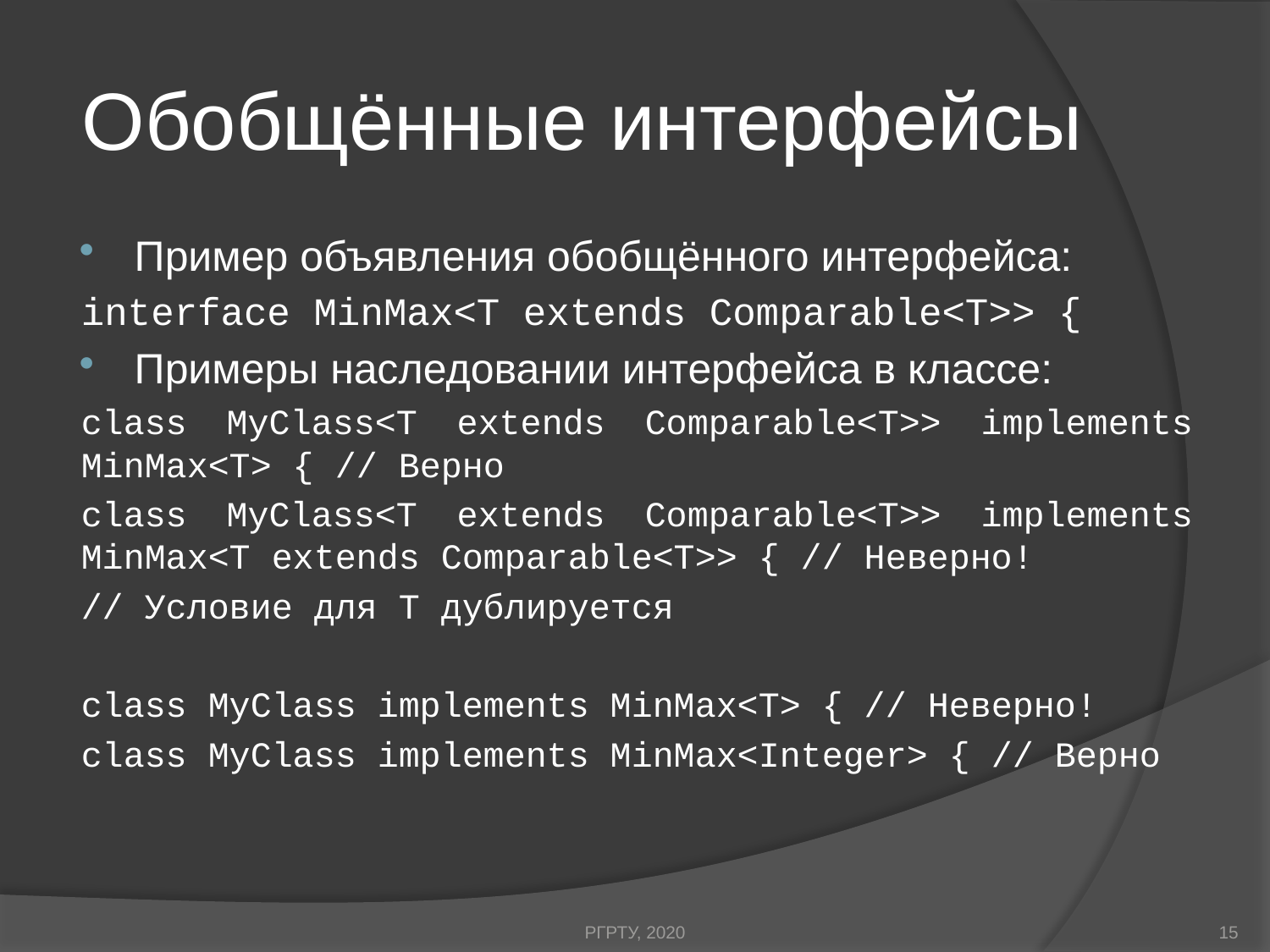

# Обобщённые интерфейсы
Пример объявления обобщённого интерфейса:
interface MinMax<T extends Comparable<T>> {
Примеры наследовании интерфейса в классе:
class MyClass<T extends Comparable<T>> implements MinMax<T> { // Верно
class MyClass<T extends Comparable<T>> implements MinMax<T extends Comparable<T>> { // Неверно!
// Условие для Т дублируется

class MyClass implements MinMax<T> { // Неверно!
class MyClass implements MinMax<Integer> { // Верно

РГРТУ, 2020
15